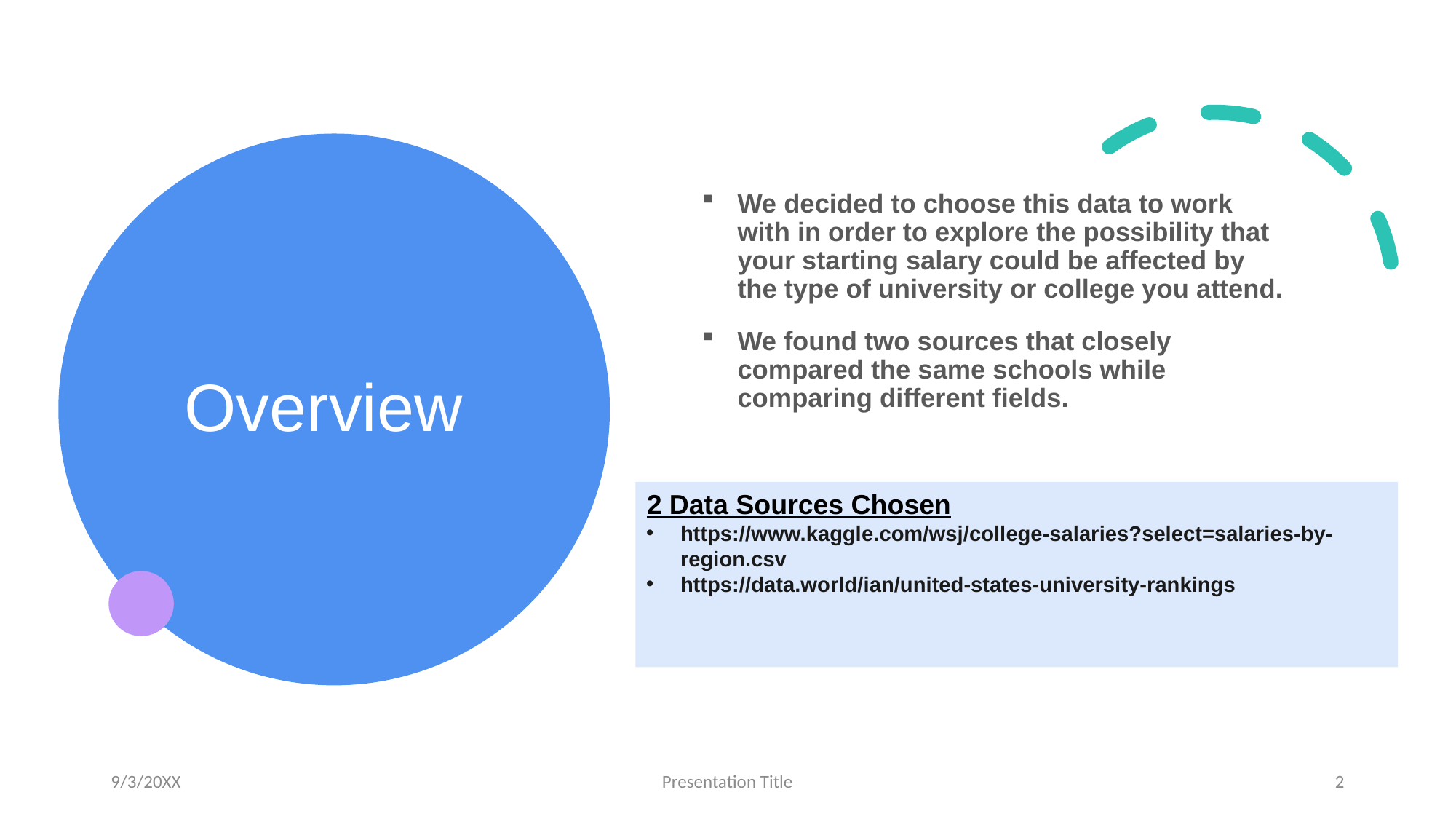

# Overview
We decided to choose this data to work with in order to explore the possibility that your starting salary could be affected by the type of university or college you attend.
We found two sources that closely compared the same schools while comparing different fields.

2 Data Sources Chosen
https://www.kaggle.com/wsj/college-salaries?select=salaries-by-region.csv
https://data.world/ian/united-states-university-rankings

9/3/20XX
Presentation Title
2